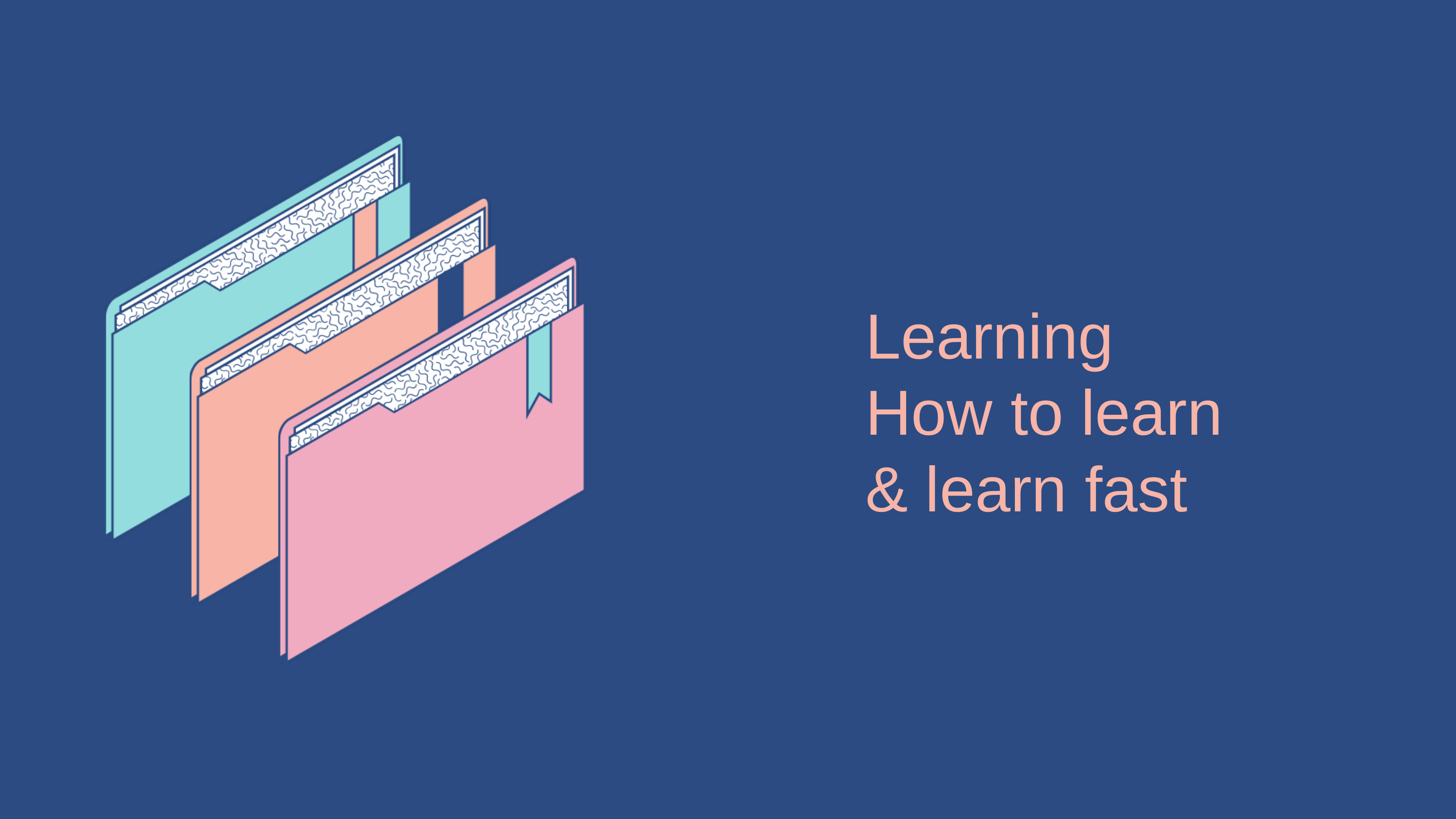

Learning
How to learn
& learn fast